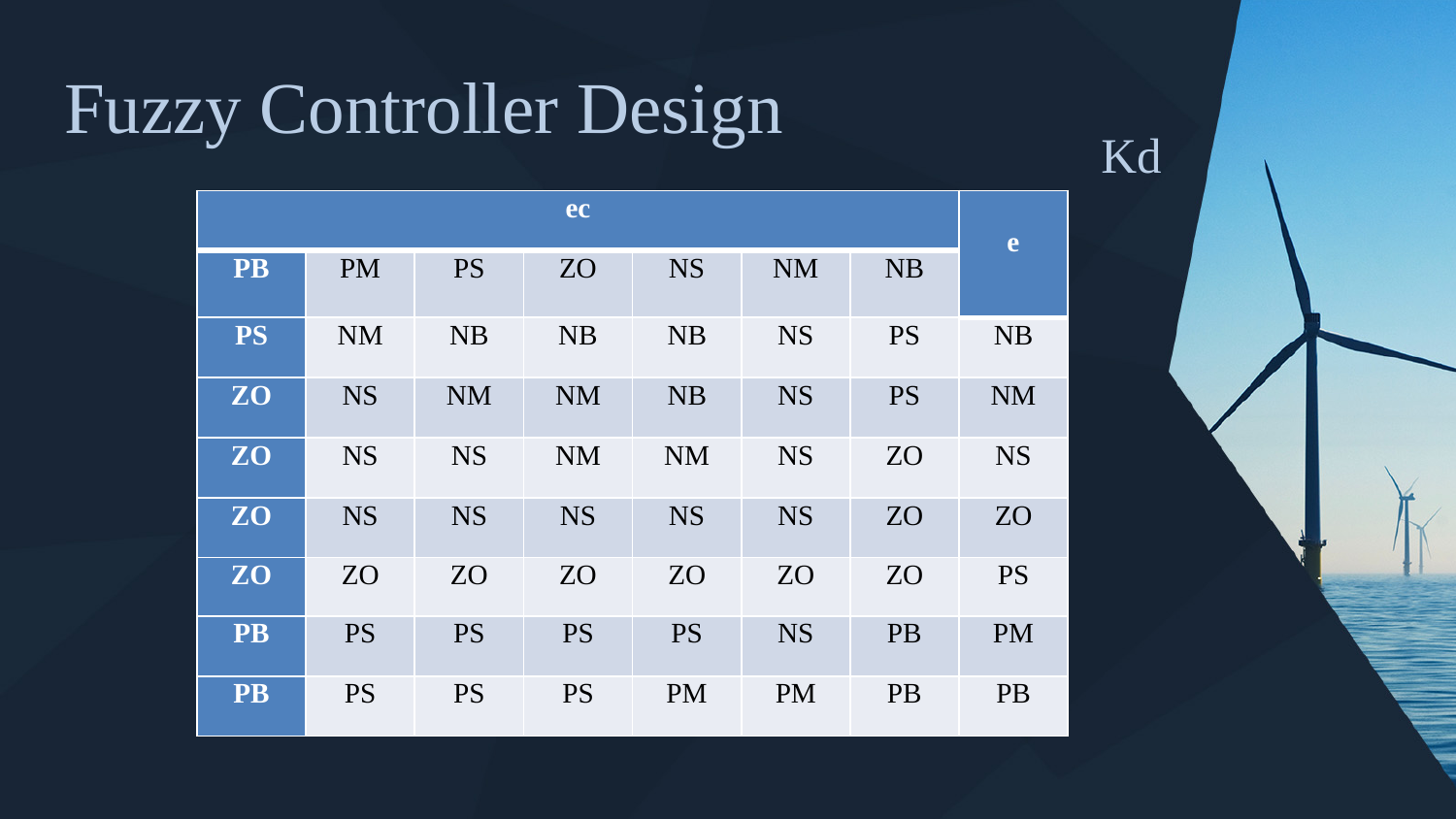

# Fuzzy Controller Design
Kd
| ec |  |  |  |  |  |  | e |
| --- | --- | --- | --- | --- | --- | --- | --- |
| PB | PM | PS | ZO | NS | NM | NB |  |
| PS | NM | NB | NB | NB | NS | PS | NB |
| ZO | NS | NM | NM | NB | NS | PS | NM |
| ZO | NS | NS | NM | NM | NS | ZO | NS |
| ZO | NS | NS | NS | NS | NS | ZO | ZO |
| ZO | ZO | ZO | ZO | ZO | ZO | ZO | PS |
| PB | PS | PS | PS | PS | NS | PB | PM |
| PB | PS | PS | PS | PM | PM | PB | PB |